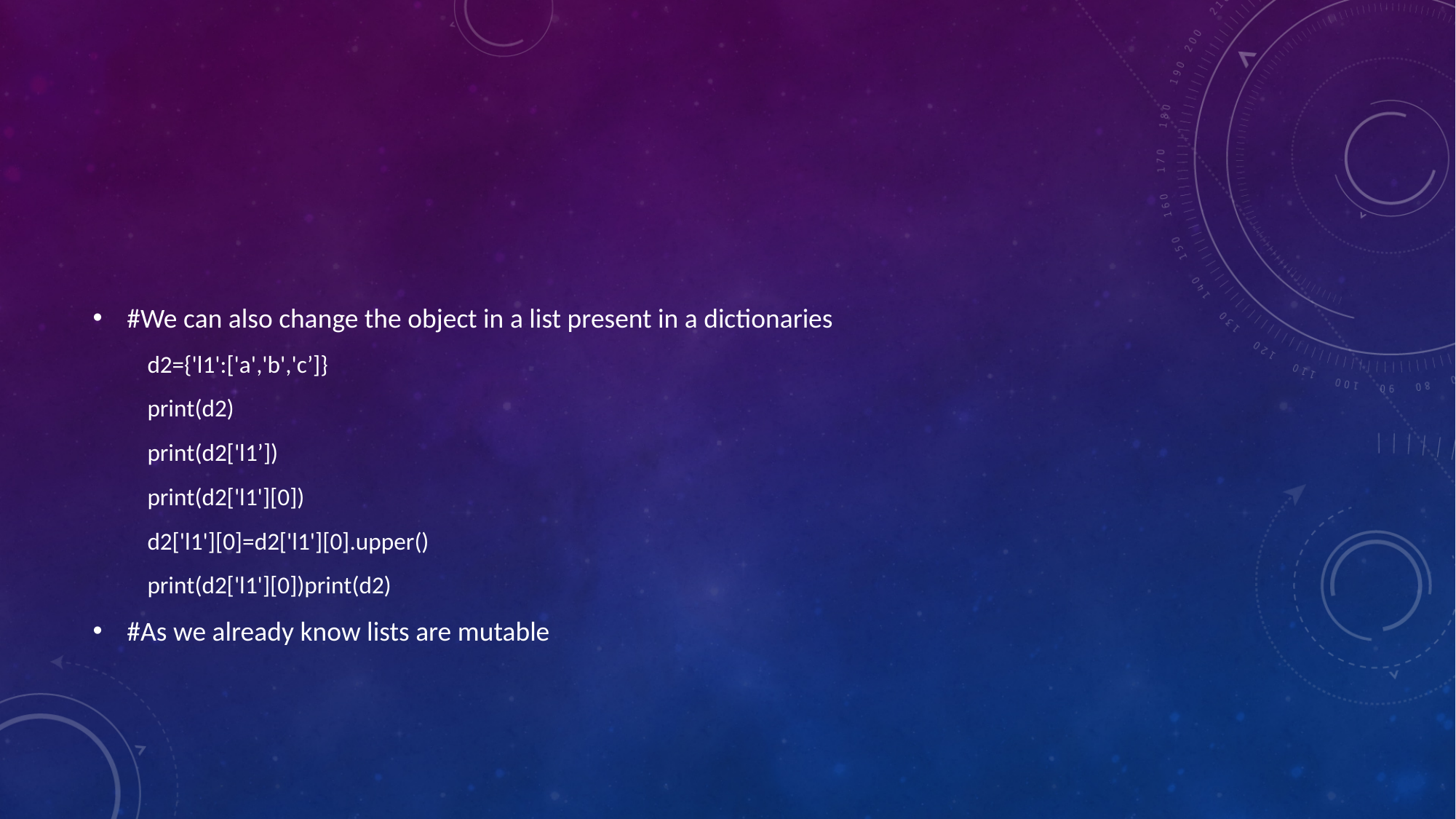

#We can also change the object in a list present in a dictionaries
d2={'l1':['a','b','c’]}
print(d2)
print(d2['l1’])
print(d2['l1'][0])
d2['l1'][0]=d2['l1'][0].upper()
print(d2['l1'][0])print(d2)
#As we already know lists are mutable